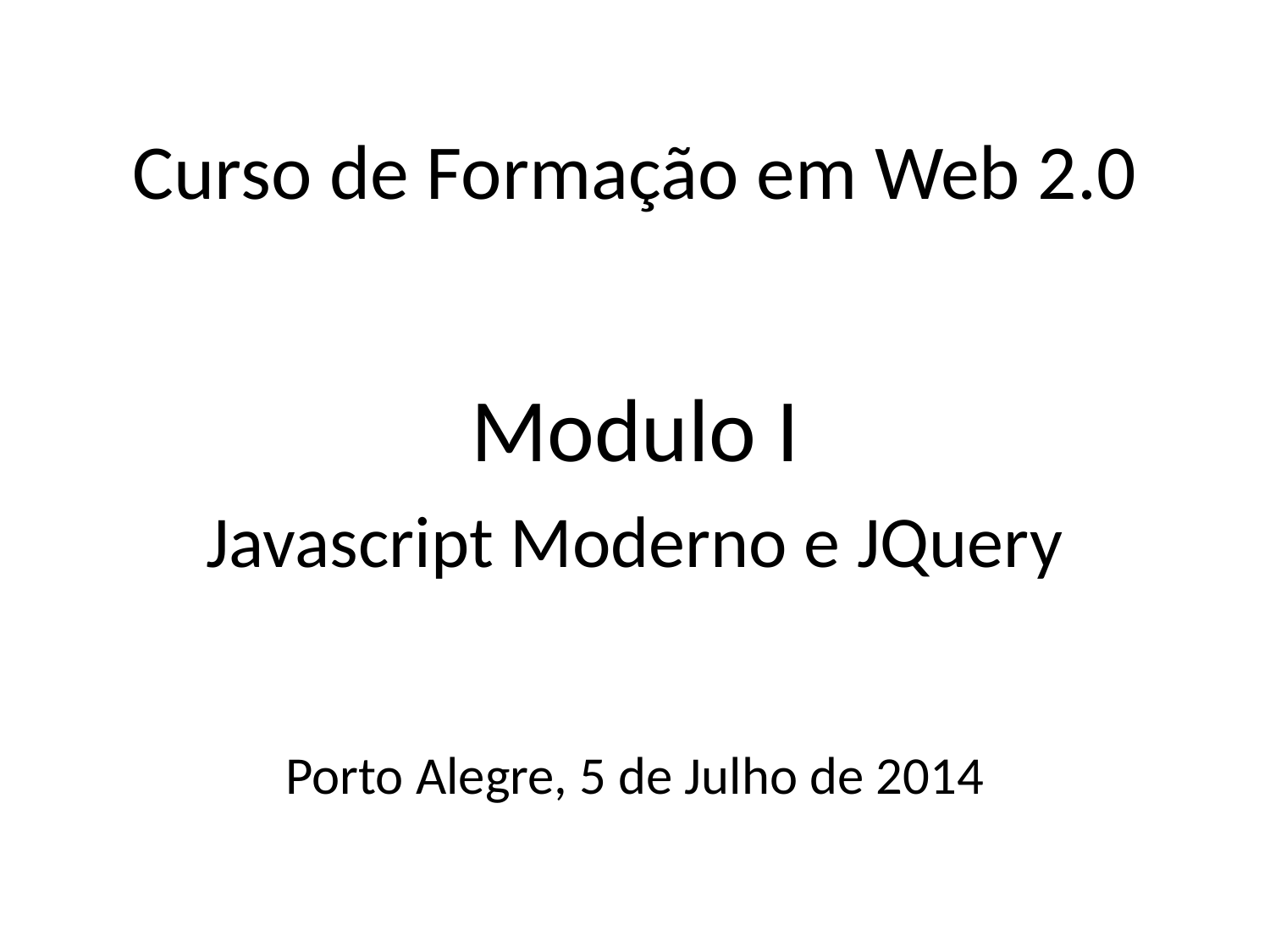

# Curso de Formação em Web 2.0
Modulo I
Javascript Moderno e JQuery

Porto Alegre, 5 de Julho de 2014